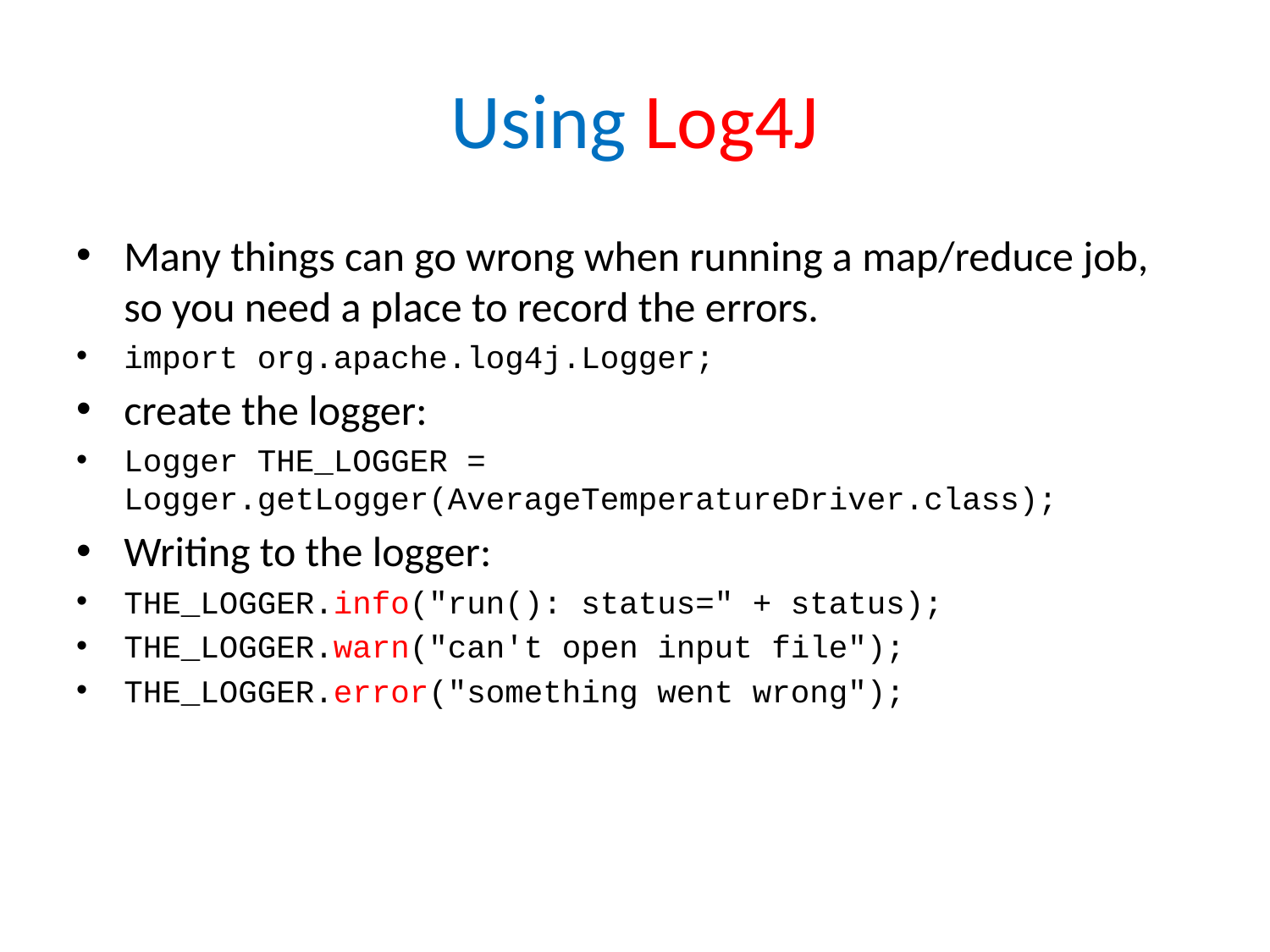

# Using Log4J
Many things can go wrong when running a map/reduce job, so you need a place to record the errors.
import org.apache.log4j.Logger;
create the logger:
Logger THE_LOGGER = Logger.getLogger(AverageTemperatureDriver.class);
Writing to the logger:
THE_LOGGER.info("run(): status=" + status);
THE_LOGGER.warn("can't open input file");
THE_LOGGER.error("something went wrong");